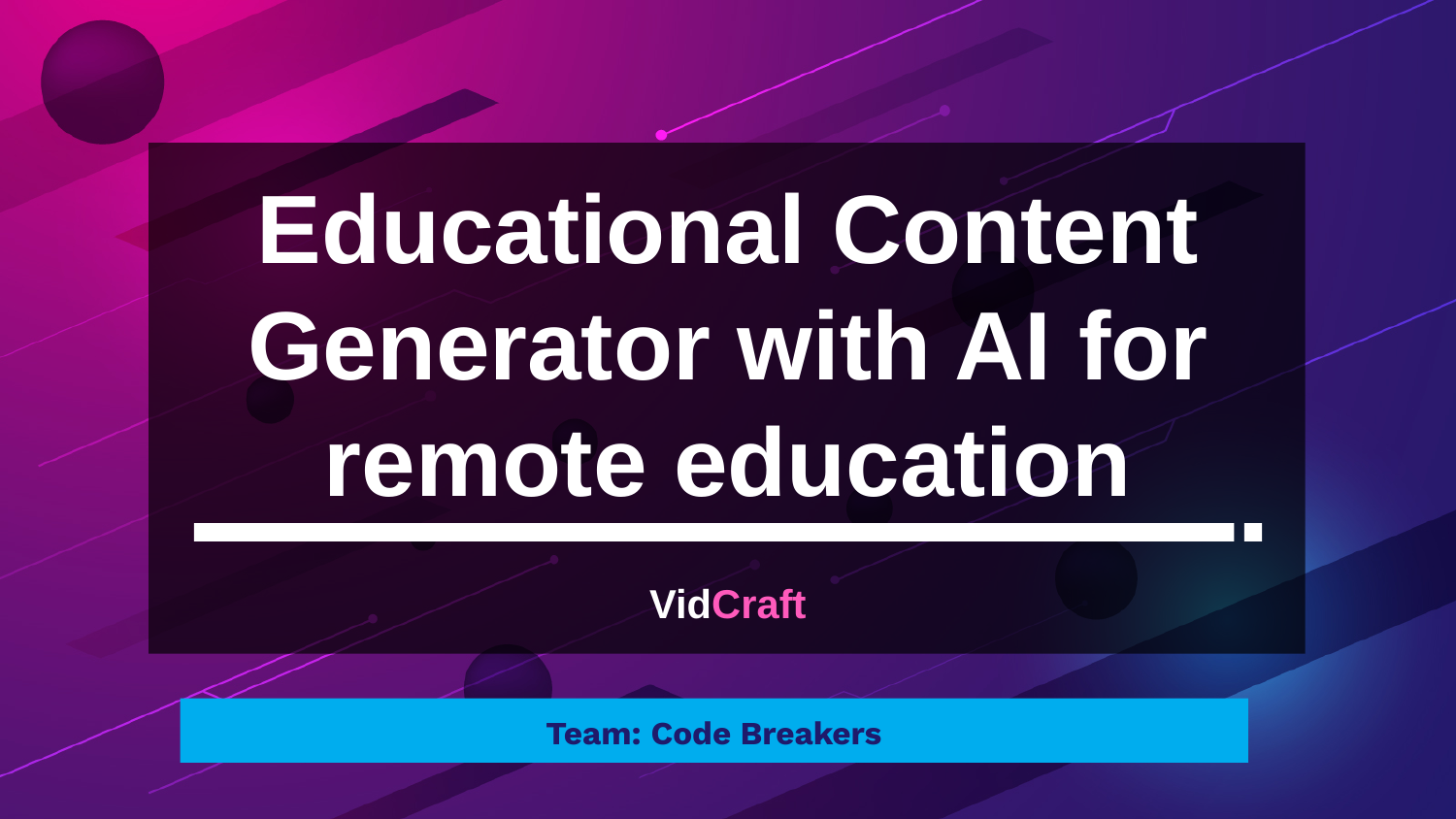

# Educational Content Generator with AI for remote education

VidCraft
Team: Code Breakers